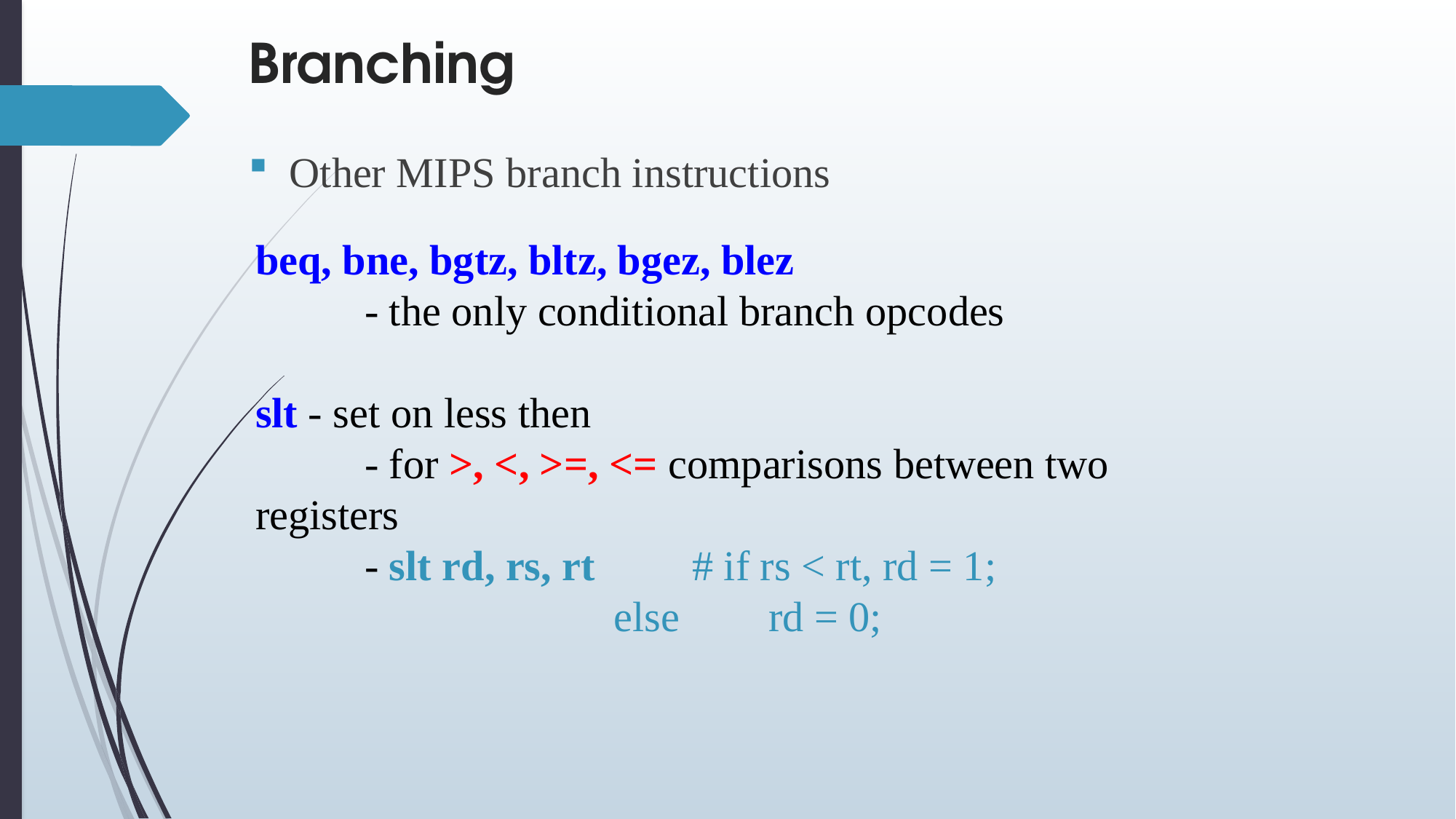

# Branching
Other MIPS branch instructions

beq, bne, bgtz, bltz, bgez, blez
	- the only conditional branch opcodes

slt - set on less then
	- for >, <, >=, <= comparisons between two registers
	- slt rd, rs, rt 	# if rs < rt, rd = 1;
                                  else         rd = 0;